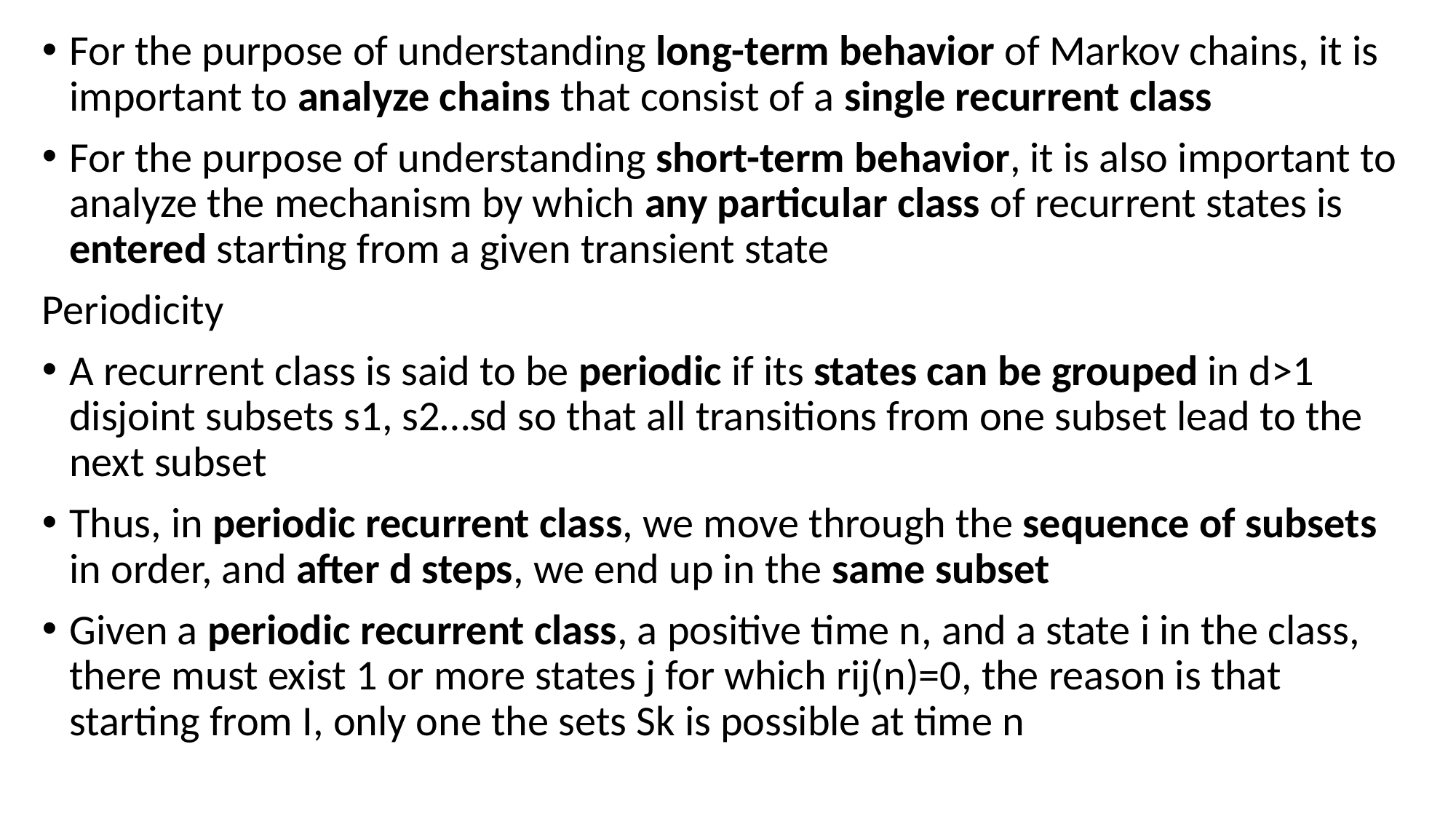

For the purpose of understanding long-term behavior of Markov chains, it is important to analyze chains that consist of a single recurrent class
For the purpose of understanding short-term behavior, it is also important to analyze the mechanism by which any particular class of recurrent states is entered starting from a given transient state
Periodicity
A recurrent class is said to be periodic if its states can be grouped in d>1 disjoint subsets s1, s2…sd so that all transitions from one subset lead to the next subset
Thus, in periodic recurrent class, we move through the sequence of subsets in order, and after d steps, we end up in the same subset
Given a periodic recurrent class, a positive time n, and a state i in the class, there must exist 1 or more states j for which rij(n)=0, the reason is that starting from I, only one the sets Sk is possible at time n